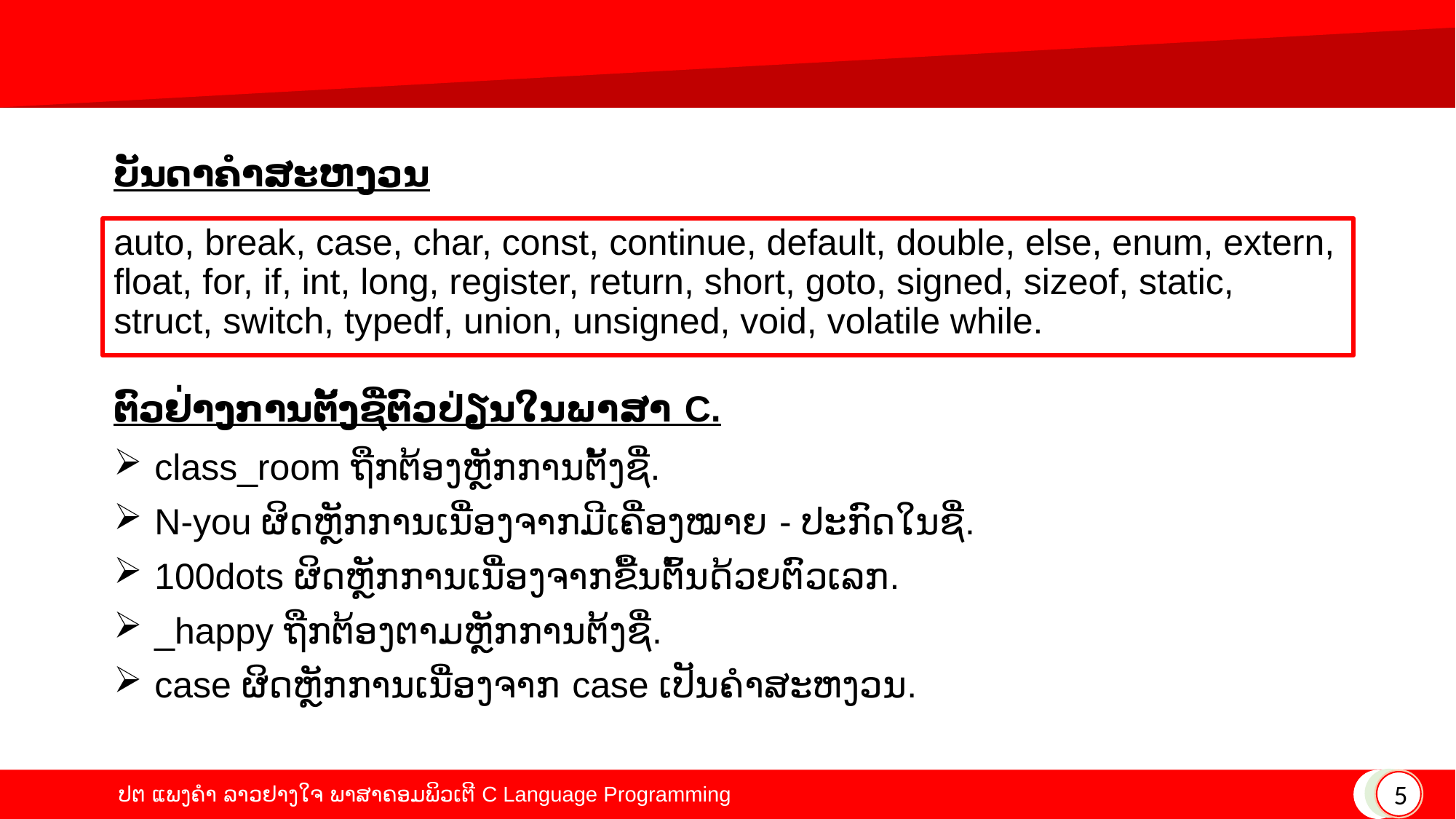

# ບັນດາຄໍາສະຫງວນ
auto, break, case, char, const, continue, default, double, else, enum, extern, float, for, if, int, long, register, return, short, goto, signed, sizeof, static, struct, switch, typedf, union, unsigned, void, volatile while.
ຕົວຢ່າງການຕັ້ງຊື່ຕົວປ່ຽນໃນພາສາ C.
class_room ຖືກຕ້ອງຫຼັກການຕັ້ງຊື່.
N-you ຜິດຫຼັກການເນື່ອງຈາກມີເຄື່ອງໝາຍ - ປະກົດໃນຊື່.
100dots ຜິດຫຼັກການເນື່ອງຈາກຂື້ນຕົ້ນດ້ວຍຕົວເລກ.
_happy ຖືກຕ້ອງຕາມຫຼັກການຕ້້ງຊື່.
case ຜິດຫຼັກການເນື່ອງຈາກ case ເປັນຄໍາສະຫງວນ.

5
ປຕ ແພງຄໍາ ລາວຢາງໃຈ ພາສາຄອມພິວເຕີ C Language Programming